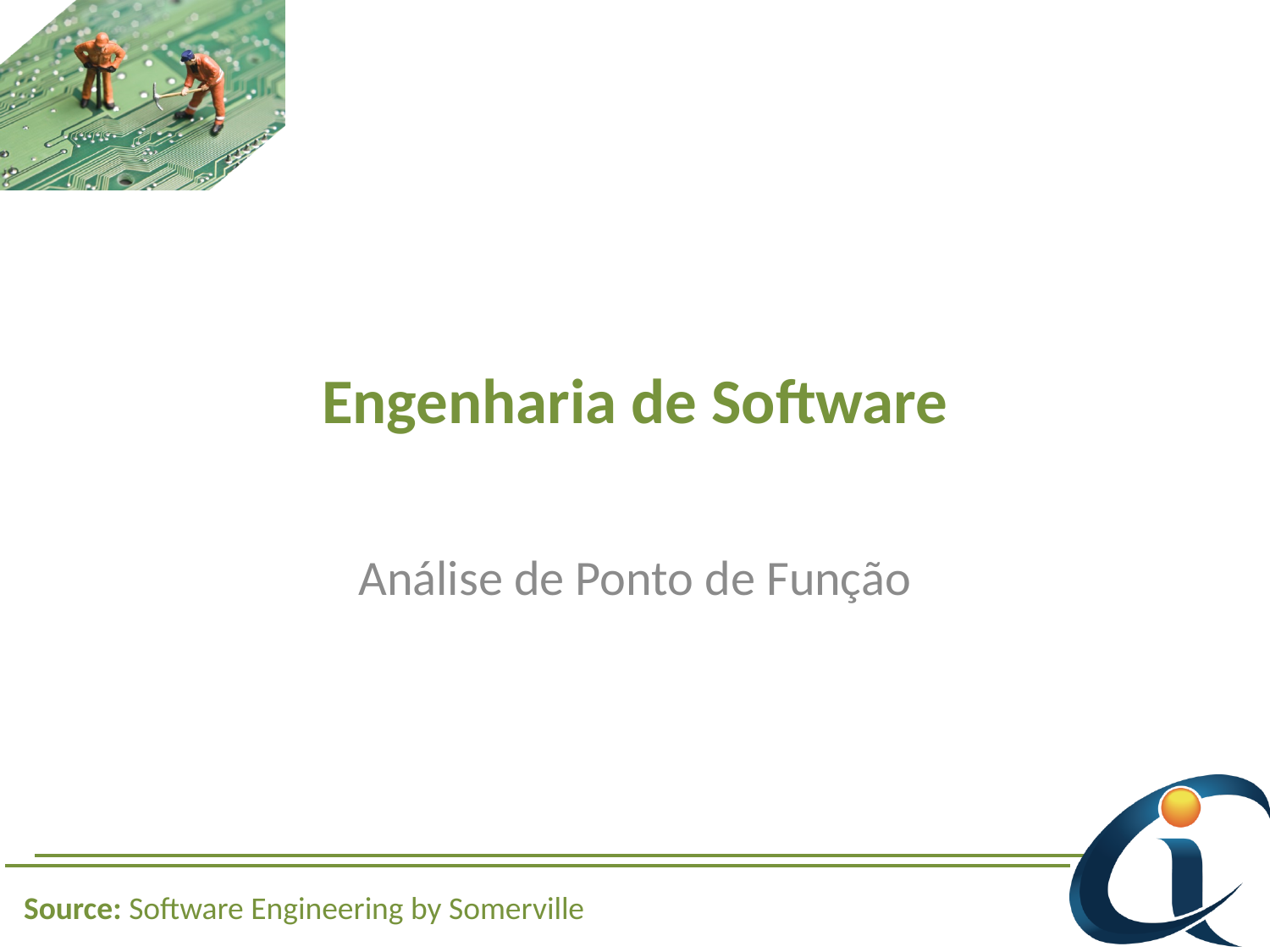

# Engenharia de Software
Análise de Ponto de Função